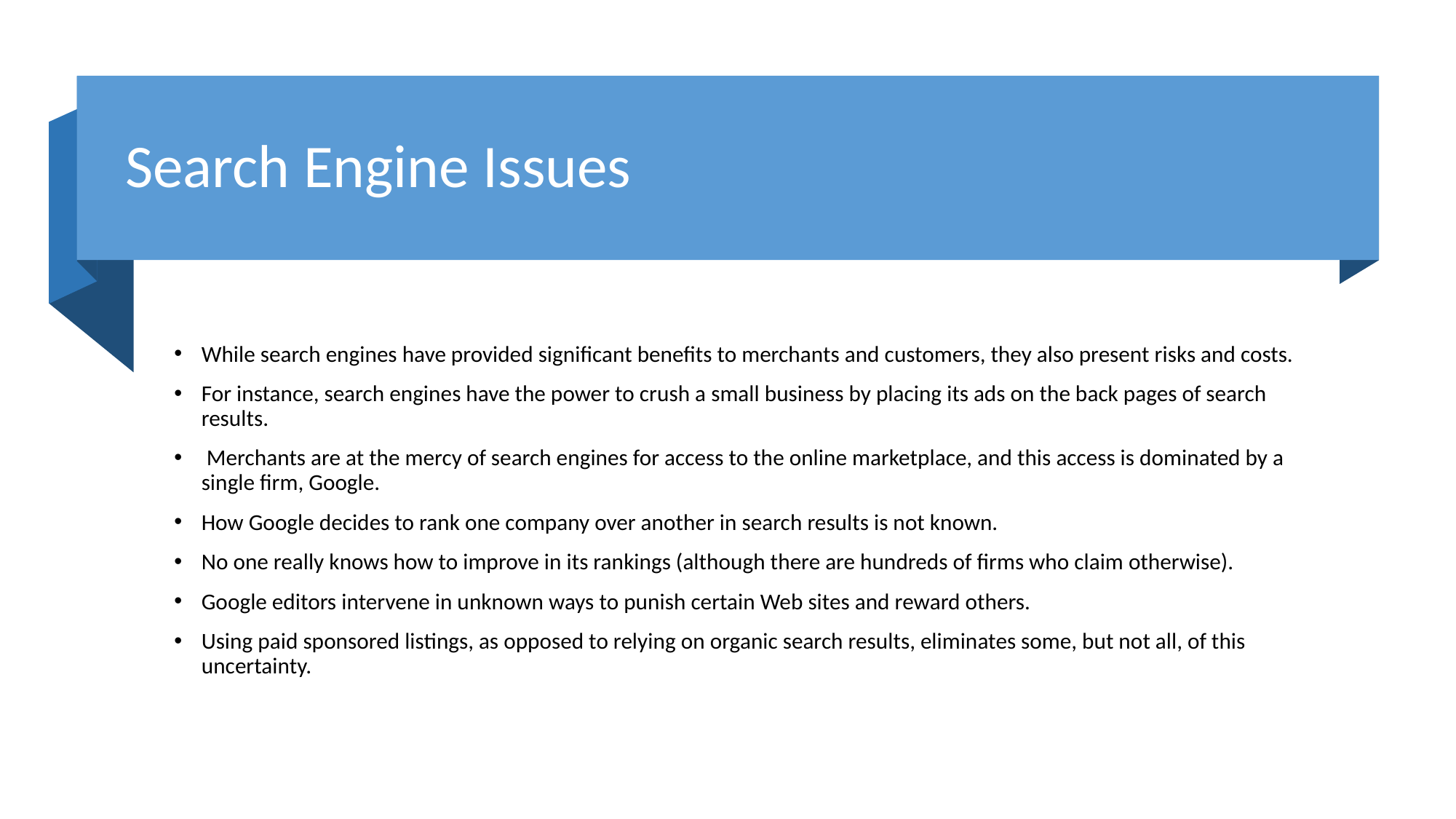

# Search Engine Issues

While search engines have provided significant benefits to merchants and customers, they also present risks and costs.
For instance, search engines have the power to crush a small business by placing its ads on the back pages of search results.
 Merchants are at the mercy of search engines for access to the online marketplace, and this access is dominated by a single firm, Google.
How Google decides to rank one company over another in search results is not known.
No one really knows how to improve in its rankings (although there are hundreds of firms who claim otherwise).
Google editors intervene in unknown ways to punish certain Web sites and reward others.
Using paid sponsored listings, as opposed to relying on organic search results, eliminates some, but not all, of this uncertainty.